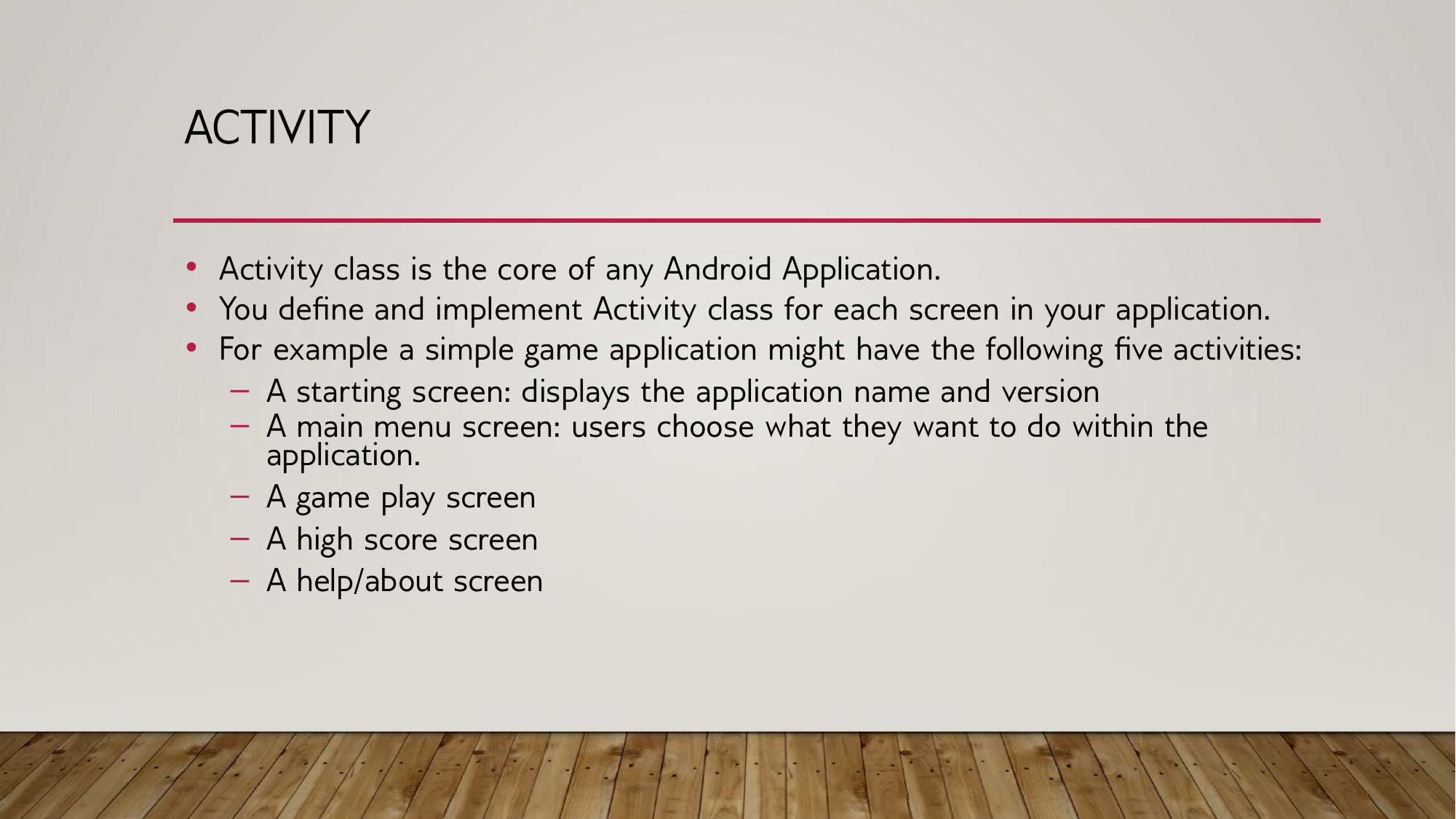

# Activity
Activity class is the core of any Android Application.
You define and implement Activity class for each screen in your application.
For example a simple game application might have the following five activities:
A starting screen: displays the application name and version
A main menu screen: users choose what they want to do within the application.
A game play screen
A high score screen
A help/about screen